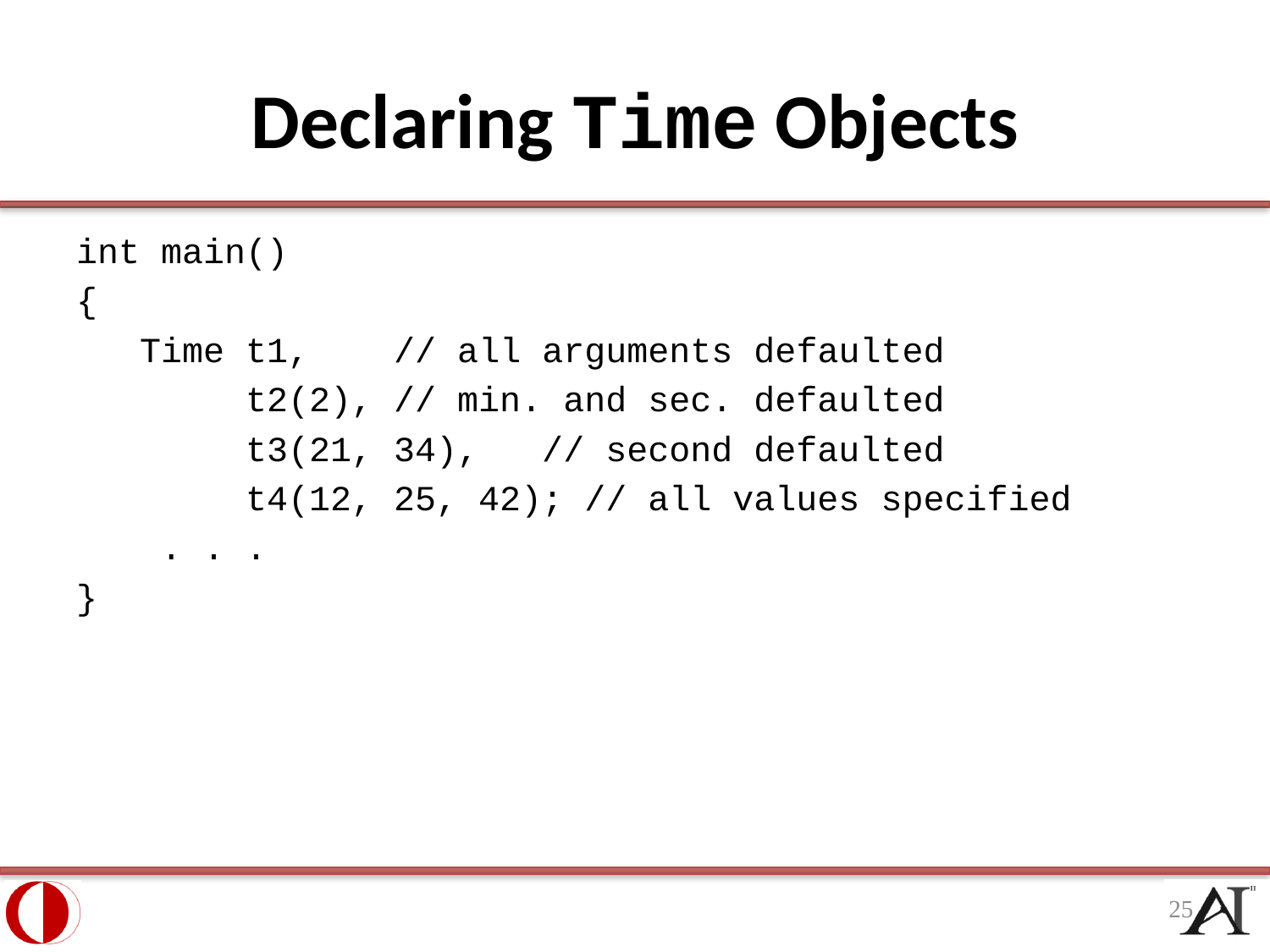

# Declaring Time Objects
int main()
{
   Time t1,    // all arguments defaulted
        t2(2), // min. and sec. defaulted
        t3(21, 34),   // second defaulted
        t4(12, 25, 42); // all values specified
    . . .
}
25